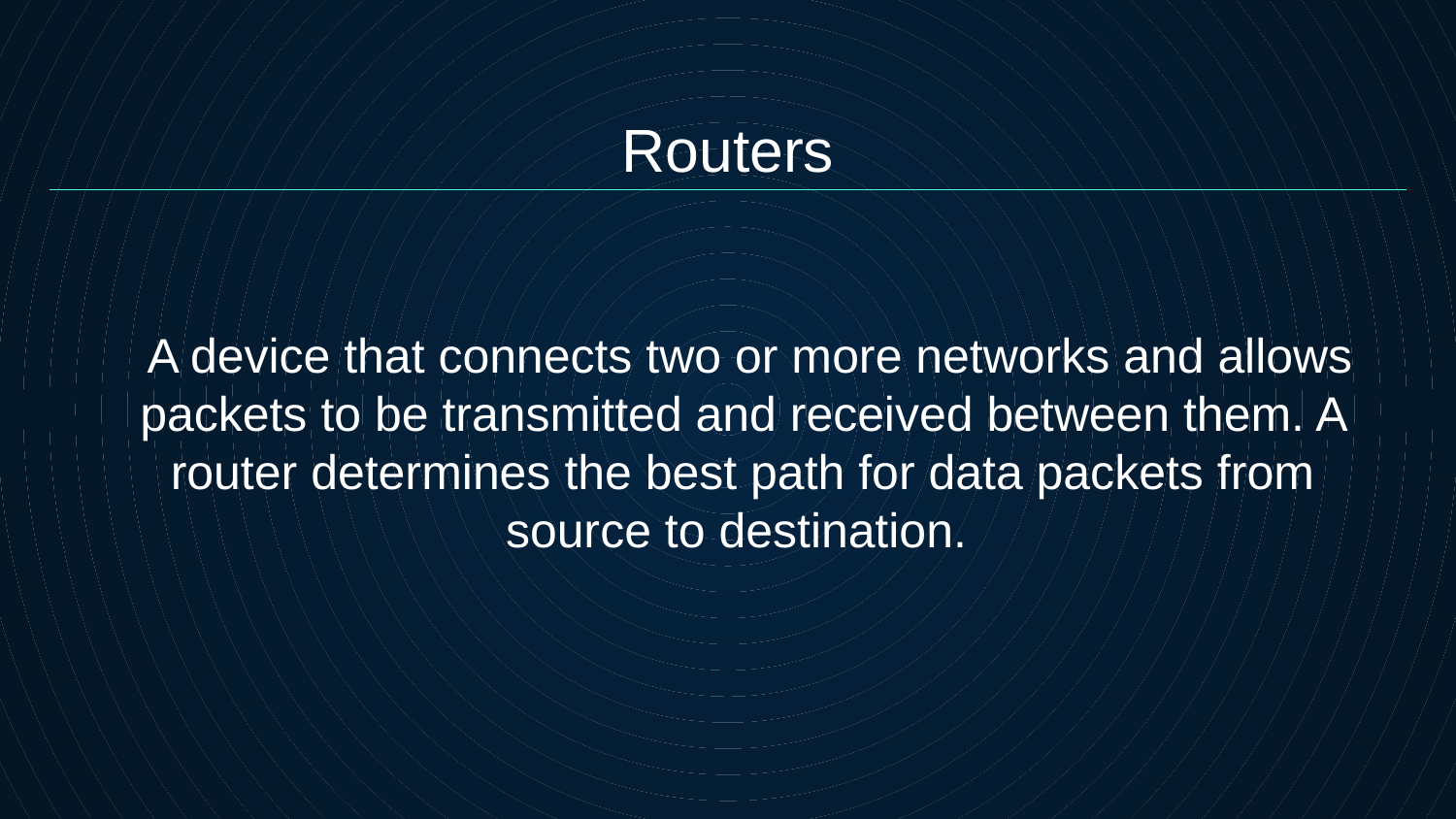

Routers
 A device that connects two or more networks and allows packets to be transmitted and received between them. A router determines the best path for data packets from source to destination.